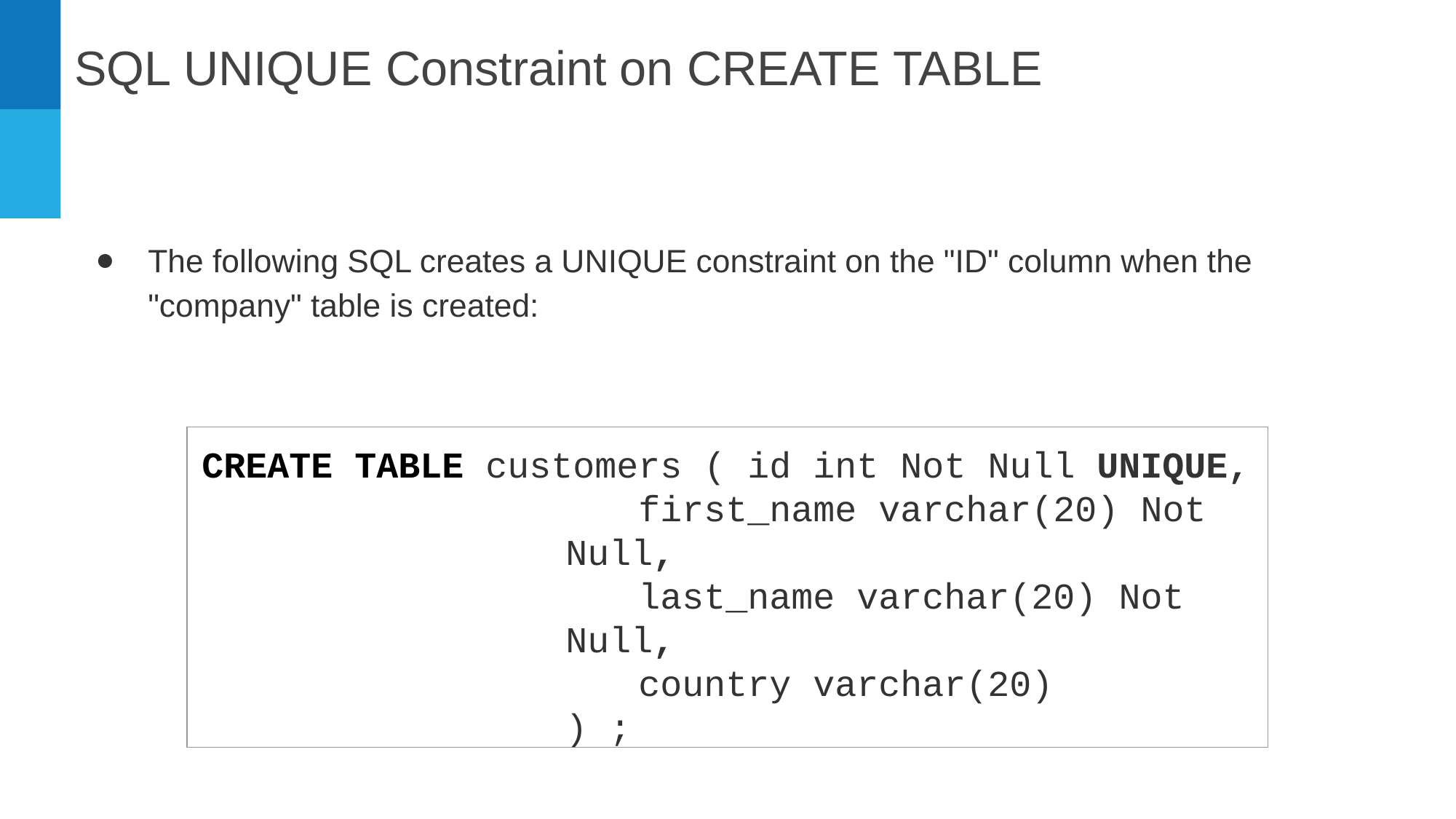

SQL UNIQUE Constraint on CREATE TABLE

The following SQL creates a UNIQUE constraint on the "ID" column when the "company" table is created:
CREATE TABLE customers ( id int Not Null UNIQUE,
first_name varchar(20) Not Null,
last_name varchar(20) Not Null,
country varchar(20)
) ;